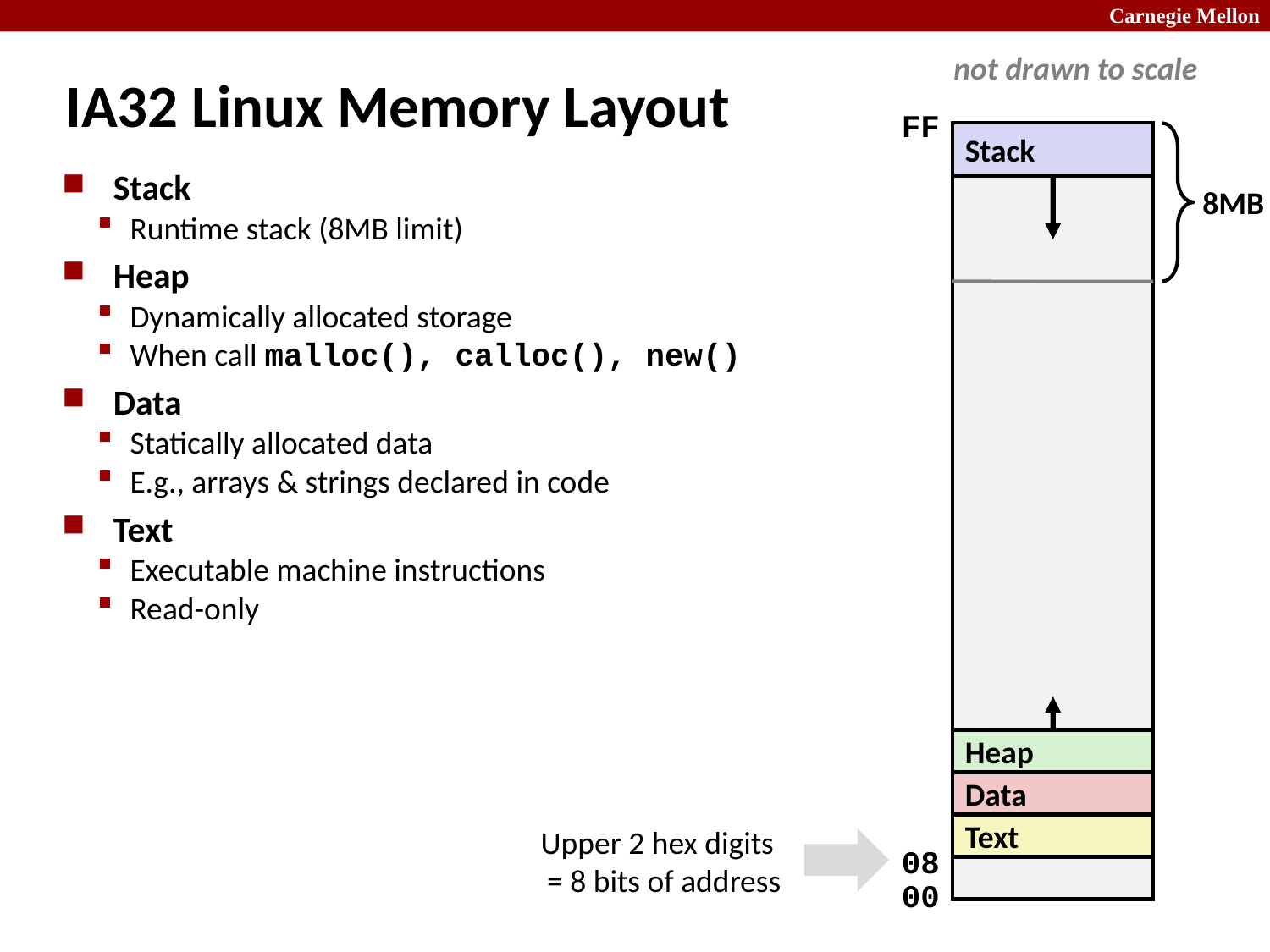

not drawn to scale
# IA32 Linux Memory Layout
FF
Stack

Stack
Runtime stack (8MB limit)
Heap
Dynamically allocated storage
When call malloc(), calloc(), new()
Data
Statically allocated data
E.g., arrays & strings declared in code
Text
Executable machine instructions
Read-only

8MB

Heap
Data
Text
Upper 2 hex digits
= 8 bits of address

08
00